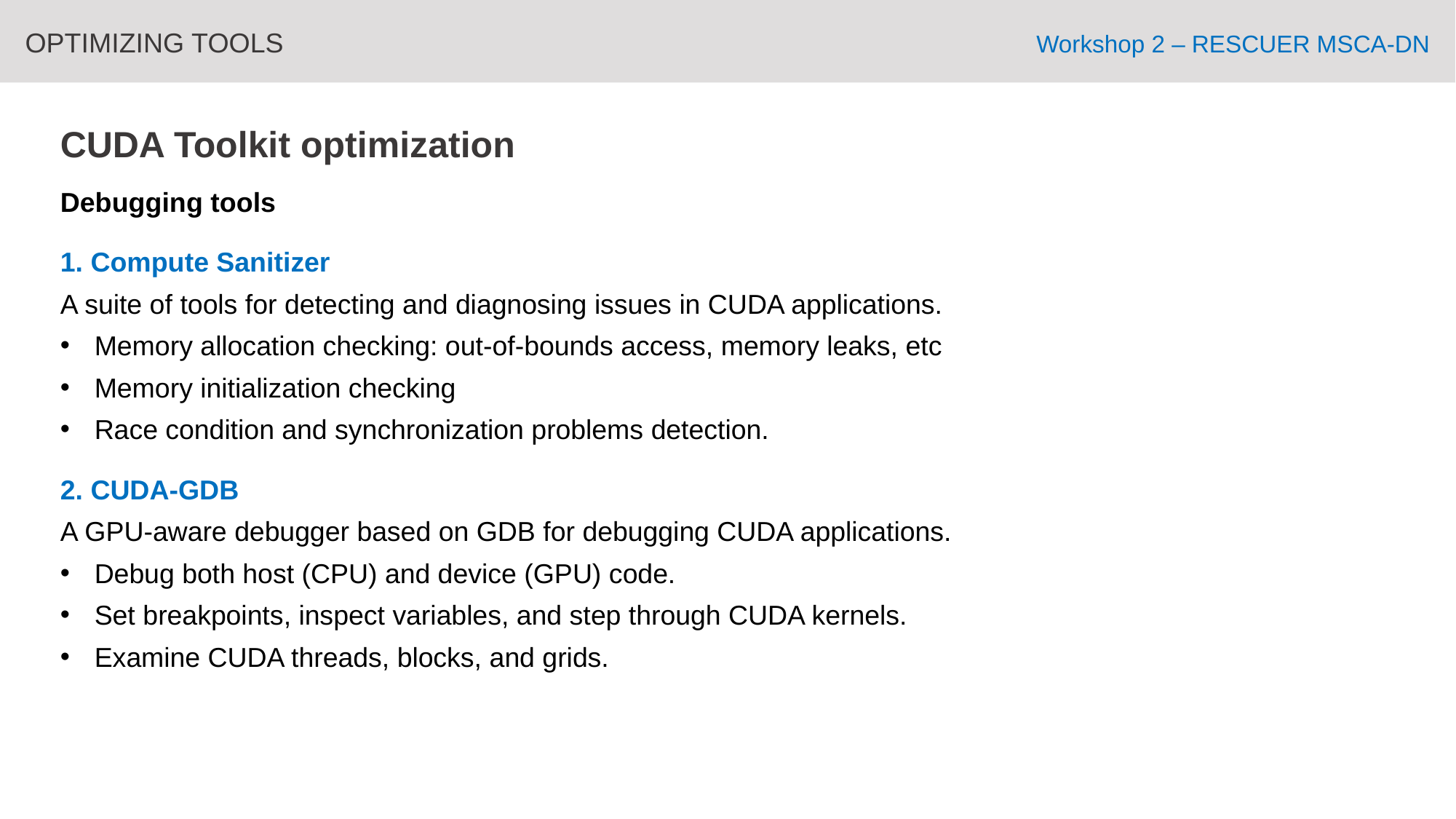

Optimizing tools
Workshop 2 – RESCUER MSCA-DN
CUDA Toolkit optimization
Debugging tools
1. Compute Sanitizer
A suite of tools for detecting and diagnosing issues in CUDA applications.
Memory allocation checking: out-of-bounds access, memory leaks, etc
Memory initialization checking
Race condition and synchronization problems detection.
2. CUDA-GDB
A GPU-aware debugger based on GDB for debugging CUDA applications.
Debug both host (CPU) and device (GPU) code.
Set breakpoints, inspect variables, and step through CUDA kernels.
Examine CUDA threads, blocks, and grids.